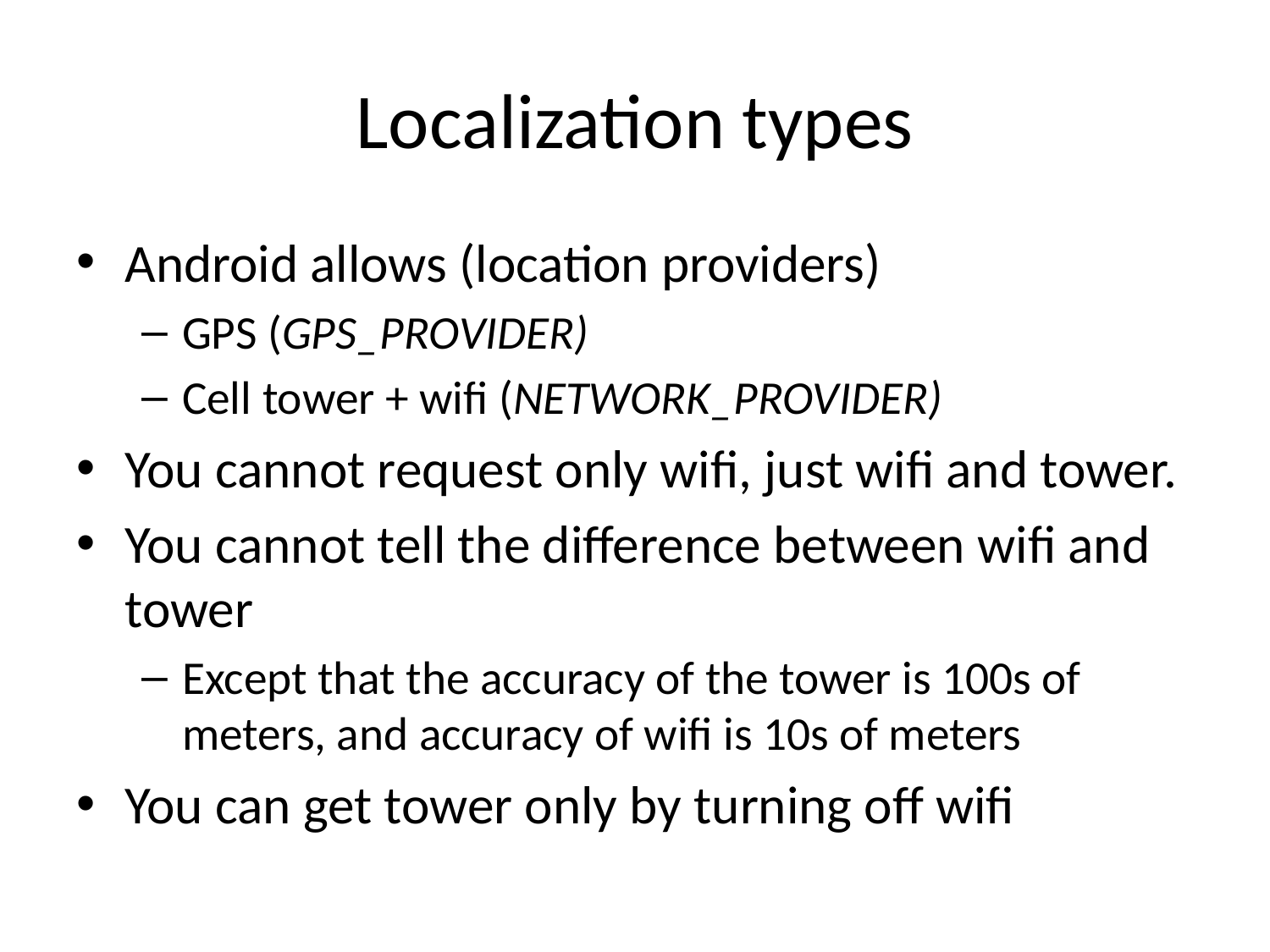

# Localization types
Android allows (location providers)
GPS (GPS_PROVIDER)
Cell tower + wifi (NETWORK_PROVIDER)
You cannot request only wifi, just wifi and tower.
You cannot tell the difference between wifi and tower
Except that the accuracy of the tower is 100s of meters, and accuracy of wifi is 10s of meters
You can get tower only by turning off wifi